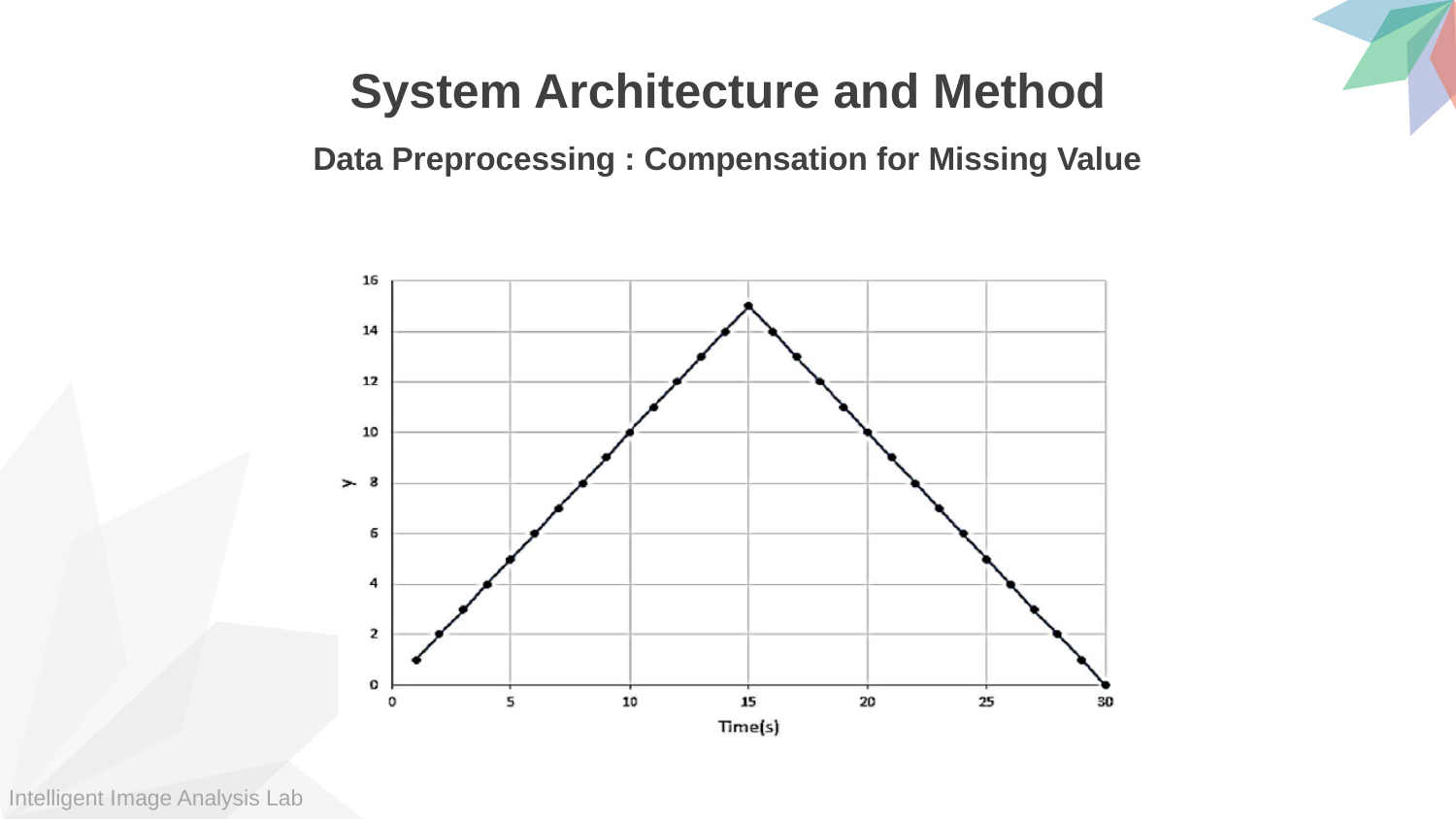

System Architecture and Method
Data Preprocessing : Compensation for Missing Value